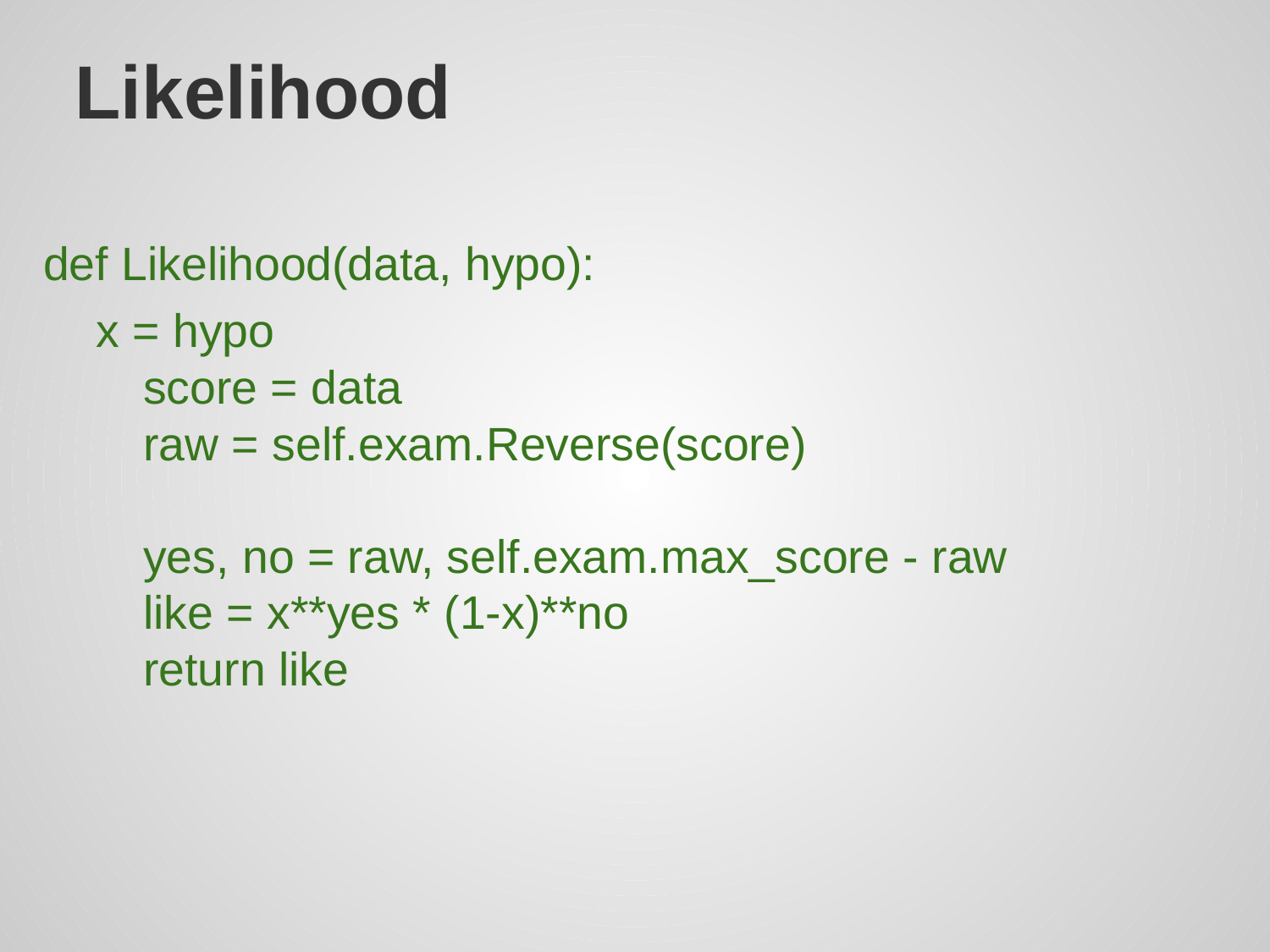

# Likelihood
def Likelihood(data, hypo):
    x = hypo
    score = data
    raw = self.exam.Reverse(score)
    yes, no = raw, self.exam.max_score - raw
    like = x**yes * (1-x)**no
    return like